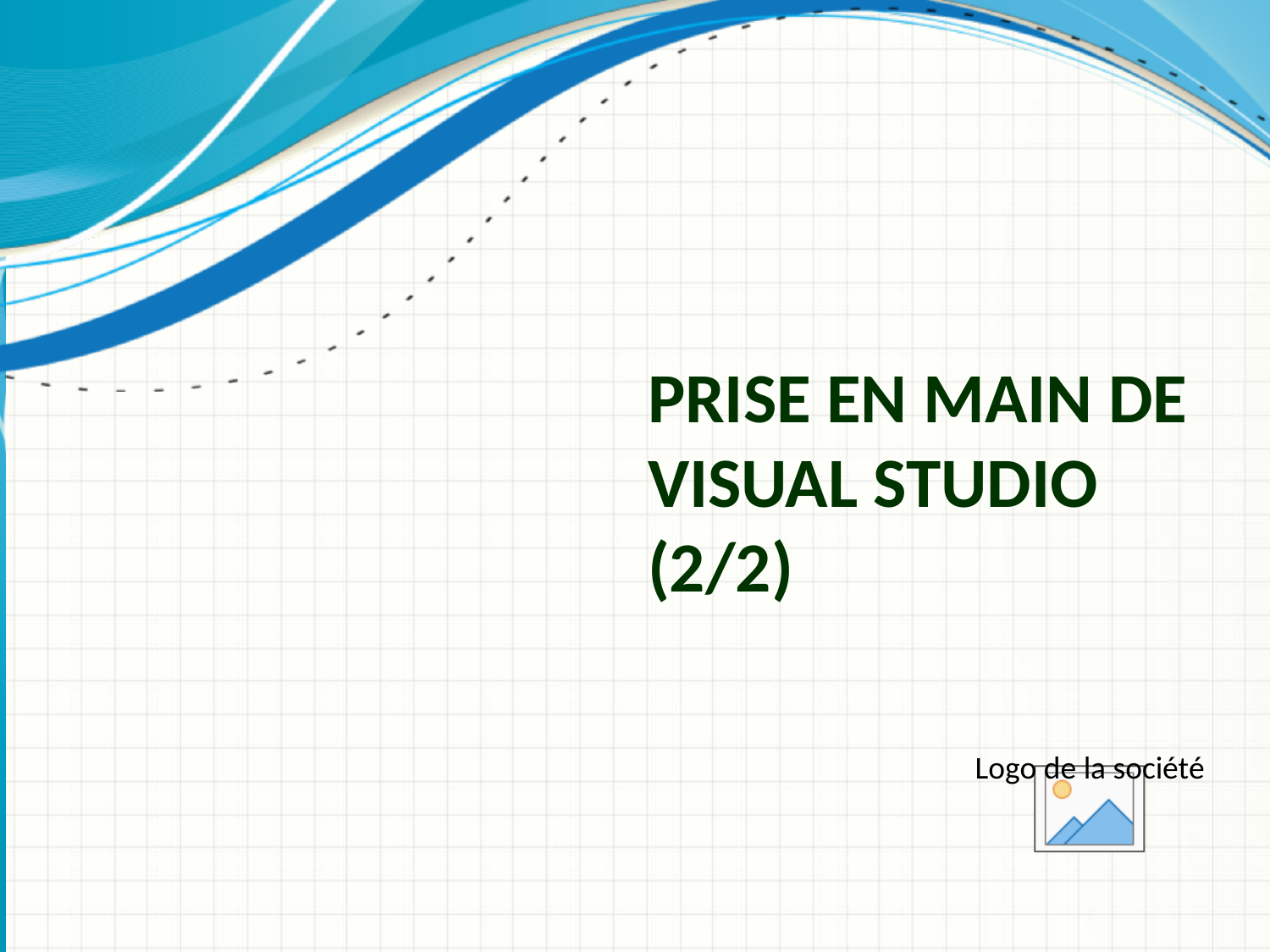

# Prise en main de Visual Studio (2/2)